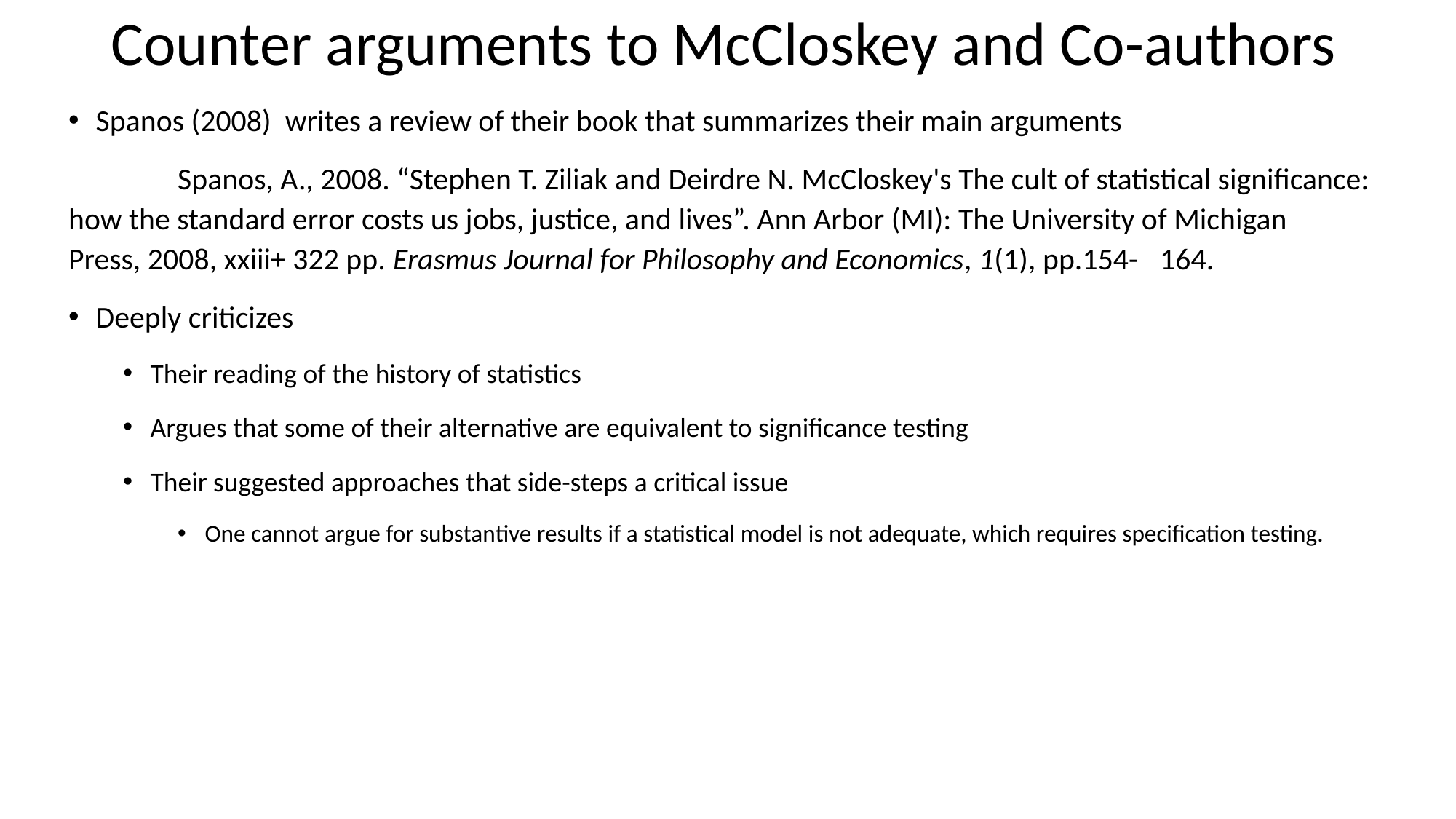

# Counter arguments to McCloskey and Co-authors
Spanos (2008)  writes a review of their book that summarizes their main arguments
	Spanos, A., 2008. “Stephen T. Ziliak and Deirdre N. McCloskey's The cult of statistical significance: 	how the standard error costs us jobs, justice, and lives”. Ann Arbor (MI): The University of Michigan 	Press, 2008, xxiii+ 322 pp. Erasmus Journal for Philosophy and Economics, 1(1), pp.154-	164.
Deeply criticizes
Their reading of the history of statistics
Argues that some of their alternative are equivalent to significance testing
Their suggested approaches that side-steps a critical issue
One cannot argue for substantive results if a statistical model is not adequate, which requires specification testing.